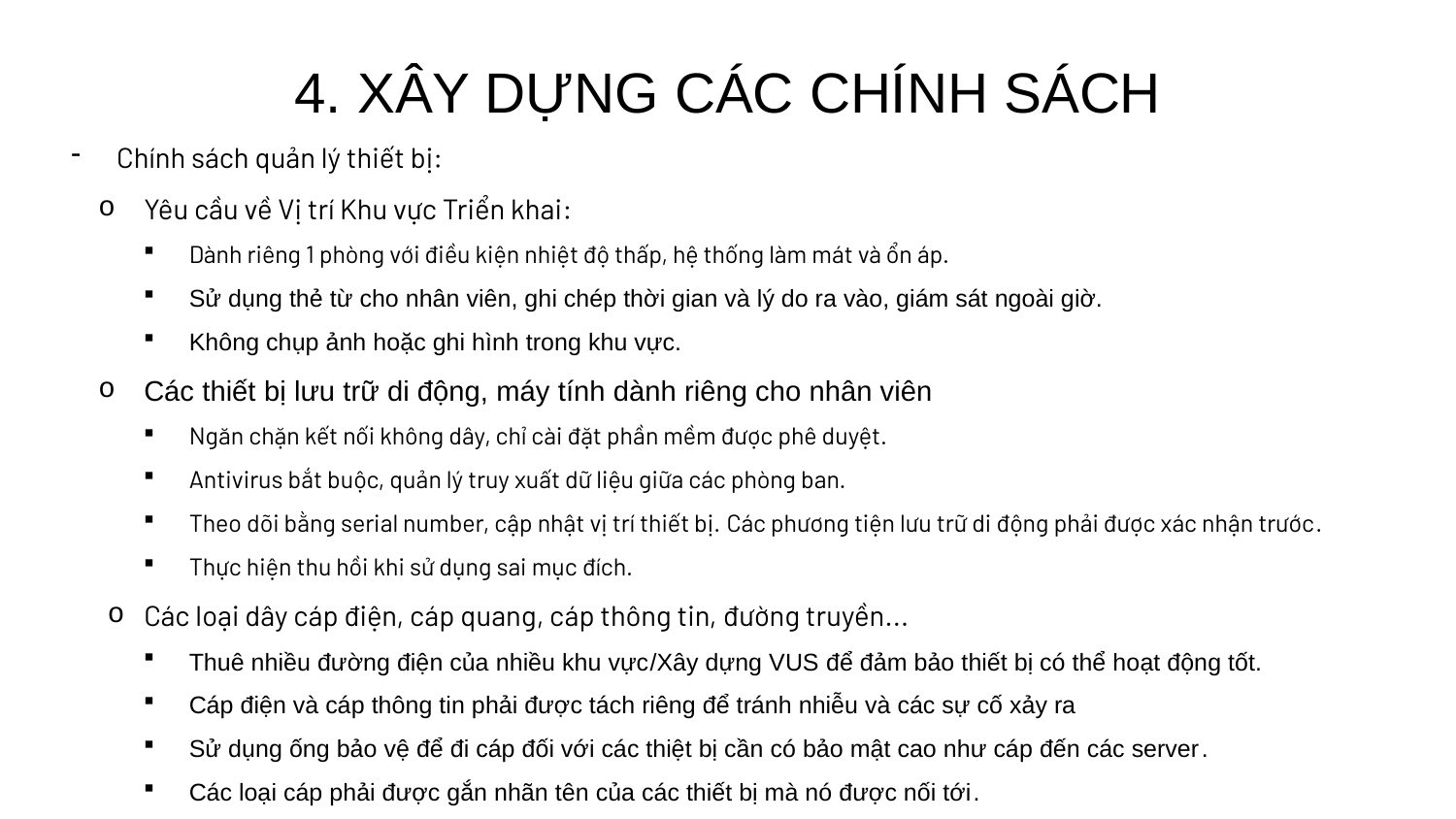

# 4. XÂY DỰNG CÁC CHÍNH SÁCH
Chính sách quản lý thiết bị:
Yêu cầu về Vị trí Khu vực Triển khai:
Dành riêng 1 phòng với điều kiện nhiệt độ thấp, hệ thống làm mát và ổn áp.
Sử dụng thẻ từ cho nhân viên, ghi chép thời gian và lý do ra vào, giám sát ngoài giờ.
Không chụp ảnh hoặc ghi hình trong khu vực.
Các thiết bị lưu trữ di động, máy tính dành riêng cho nhân viên
Ngăn chặn kết nối không dây, chỉ cài đặt phần mềm được phê duyệt.
Antivirus bắt buộc, quản lý truy xuất dữ liệu giữa các phòng ban.
Theo dõi bằng serial number, cập nhật vị trí thiết bị. Các phương tiện lưu trữ di động phải được xác nhận trước.
Thực hiện thu hồi khi sử dụng sai mục đích.
Các loại dây cáp điện, cáp quang, cáp thông tin, đường truyền...
Thuê nhiều đường điện của nhiều khu vực/Xây dựng VUS để đảm bảo thiết bị có thể hoạt động tốt.
Cáp điện và cáp thông tin phải được tách riêng để tránh nhiễu và các sự cố xảy ra
Sử dụng ống bảo vệ để đi cáp đối với các thiệt bị cần có bảo mật cao như cáp đến các server.
Các loại cáp phải được gắn nhãn tên của các thiết bị mà nó được nối tới.